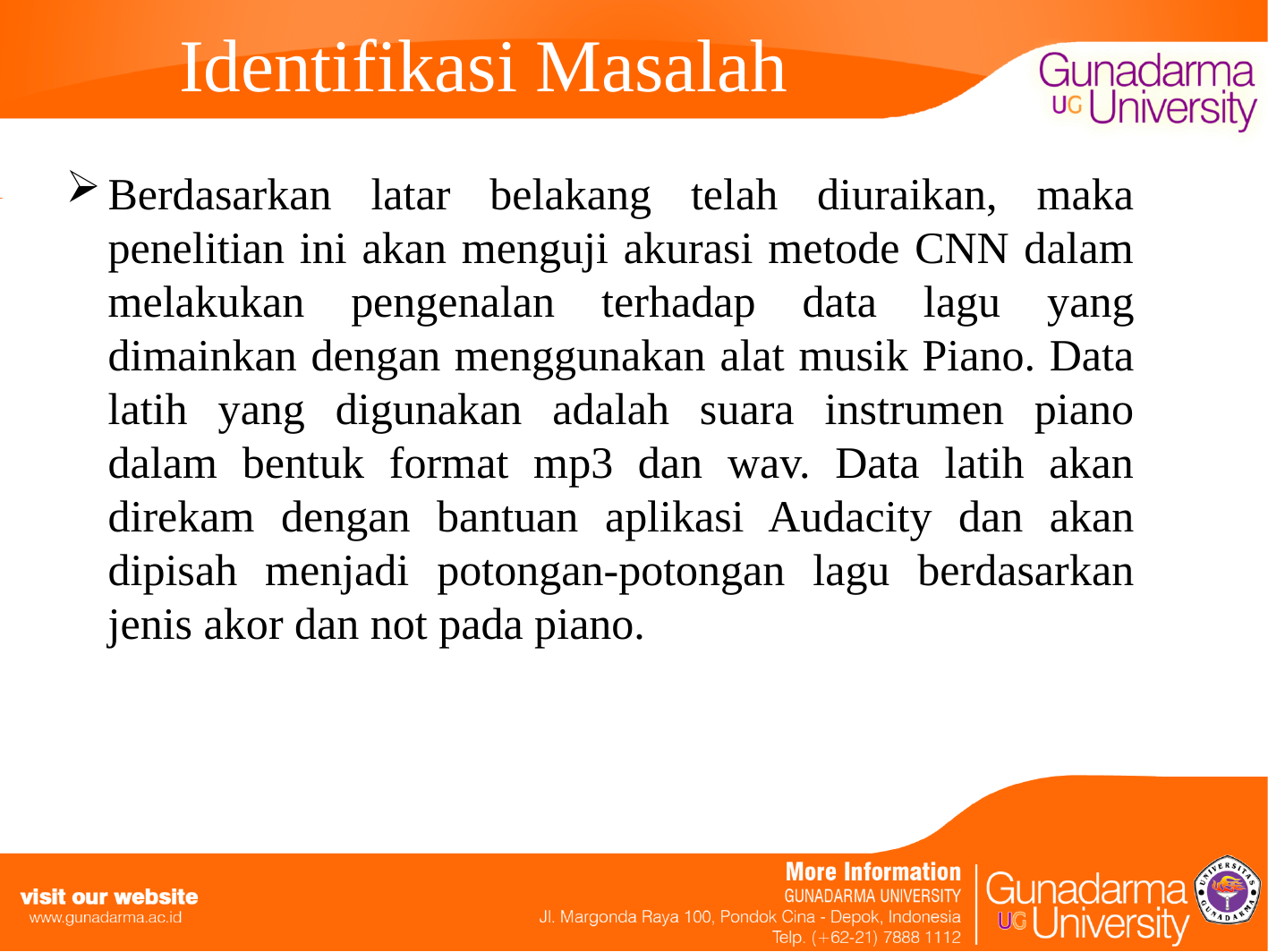

# Identifikasi Masalah
Berdasarkan latar belakang telah diuraikan, maka penelitian ini akan menguji akurasi metode CNN dalam melakukan pengenalan terhadap data lagu yang dimainkan dengan menggunakan alat musik Piano. Data latih yang digunakan adalah suara instrumen piano dalam bentuk format mp3 dan wav. Data latih akan direkam dengan bantuan aplikasi Audacity dan akan dipisah menjadi potongan-potongan lagu berdasarkan jenis akor dan not pada piano.